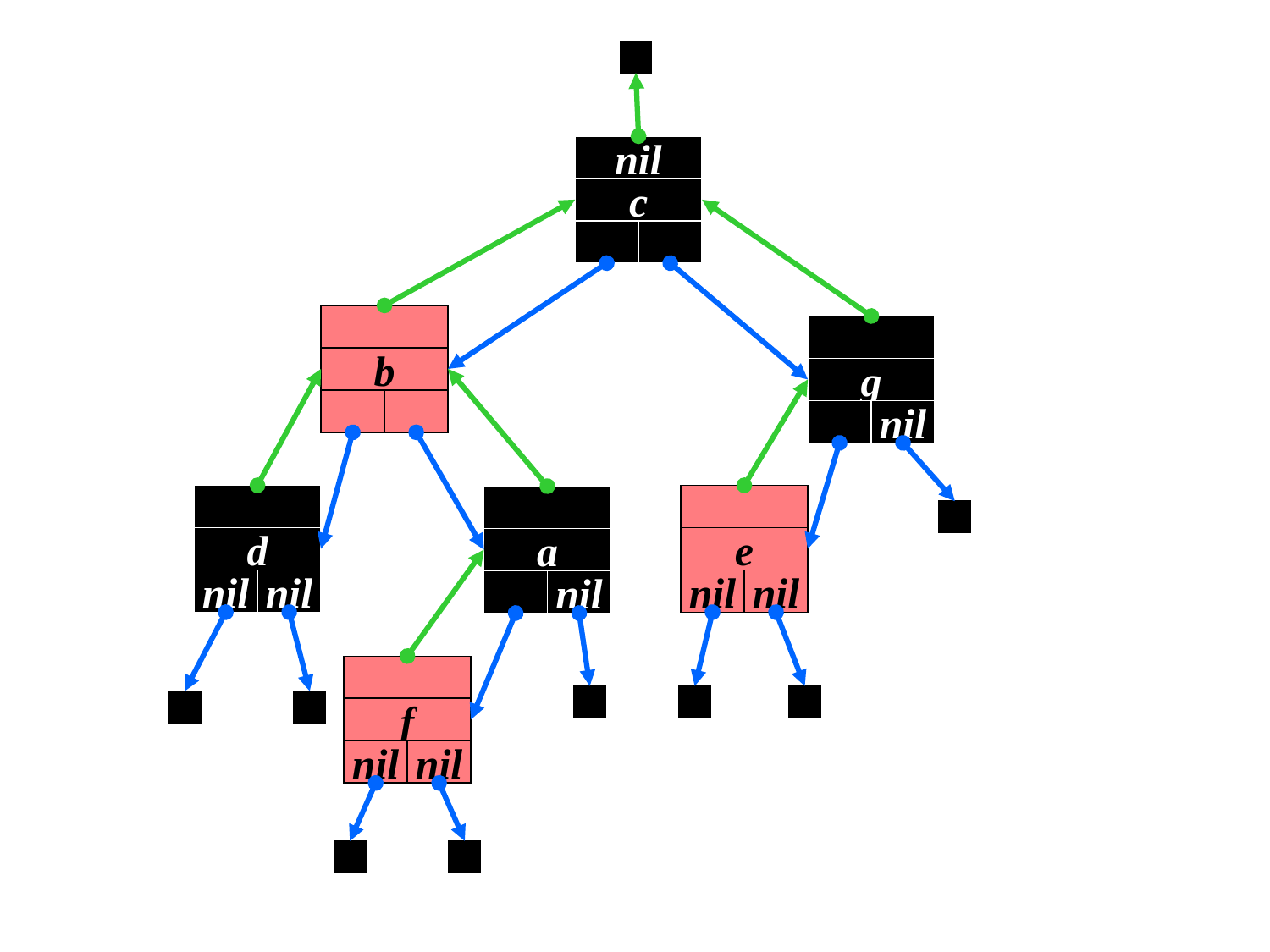

nil
c

b

g

nil

d
nil
nil

e
nil
nil

a

nil

f
nil
nil